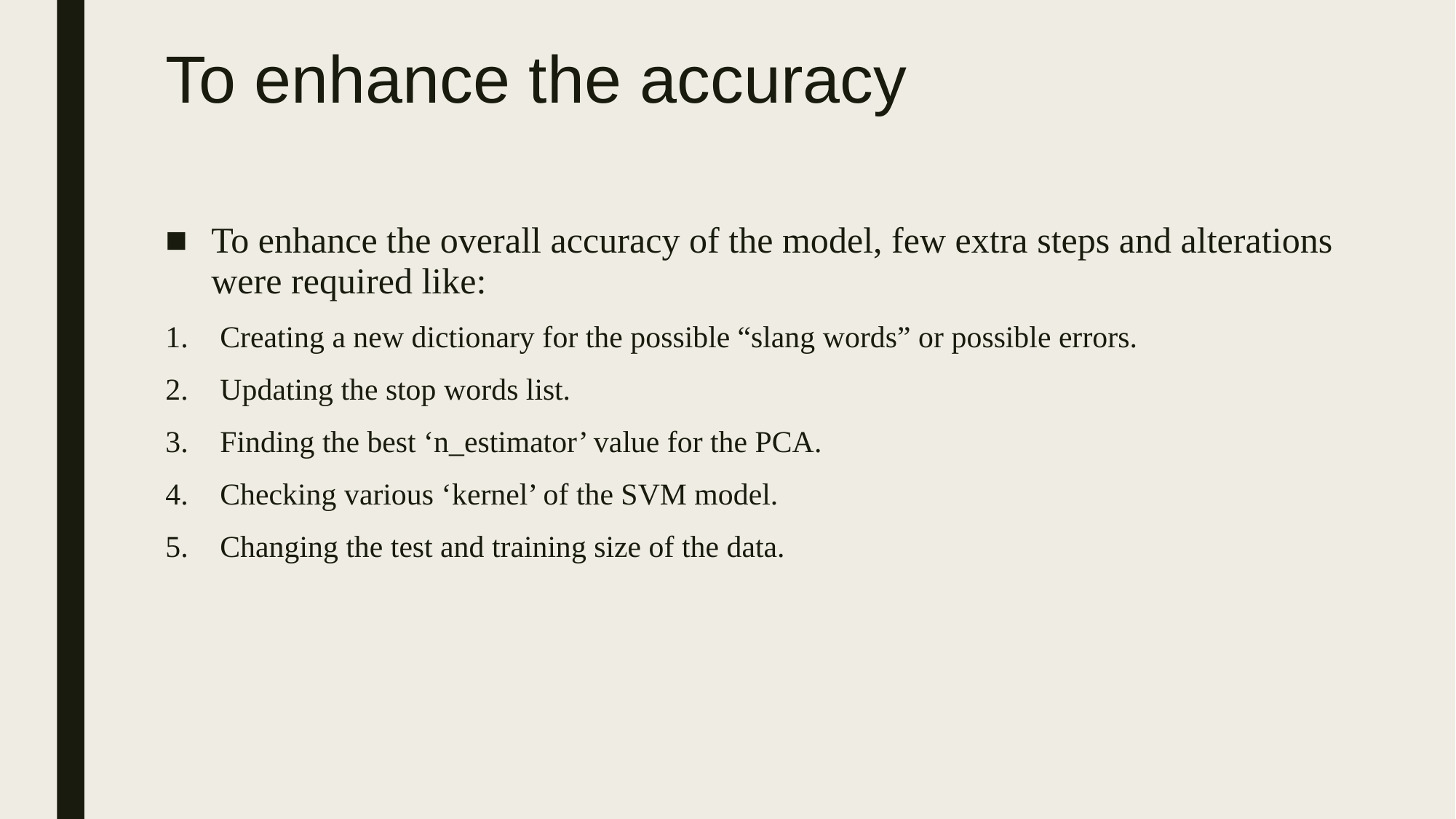

# To enhance the accuracy
To enhance the overall accuracy of the model, few extra steps and alterations were required like:
Creating a new dictionary for the possible “slang words” or possible errors.
Updating the stop words list.
Finding the best ‘n_estimator’ value for the PCA.
Checking various ‘kernel’ of the SVM model.
Changing the test and training size of the data.